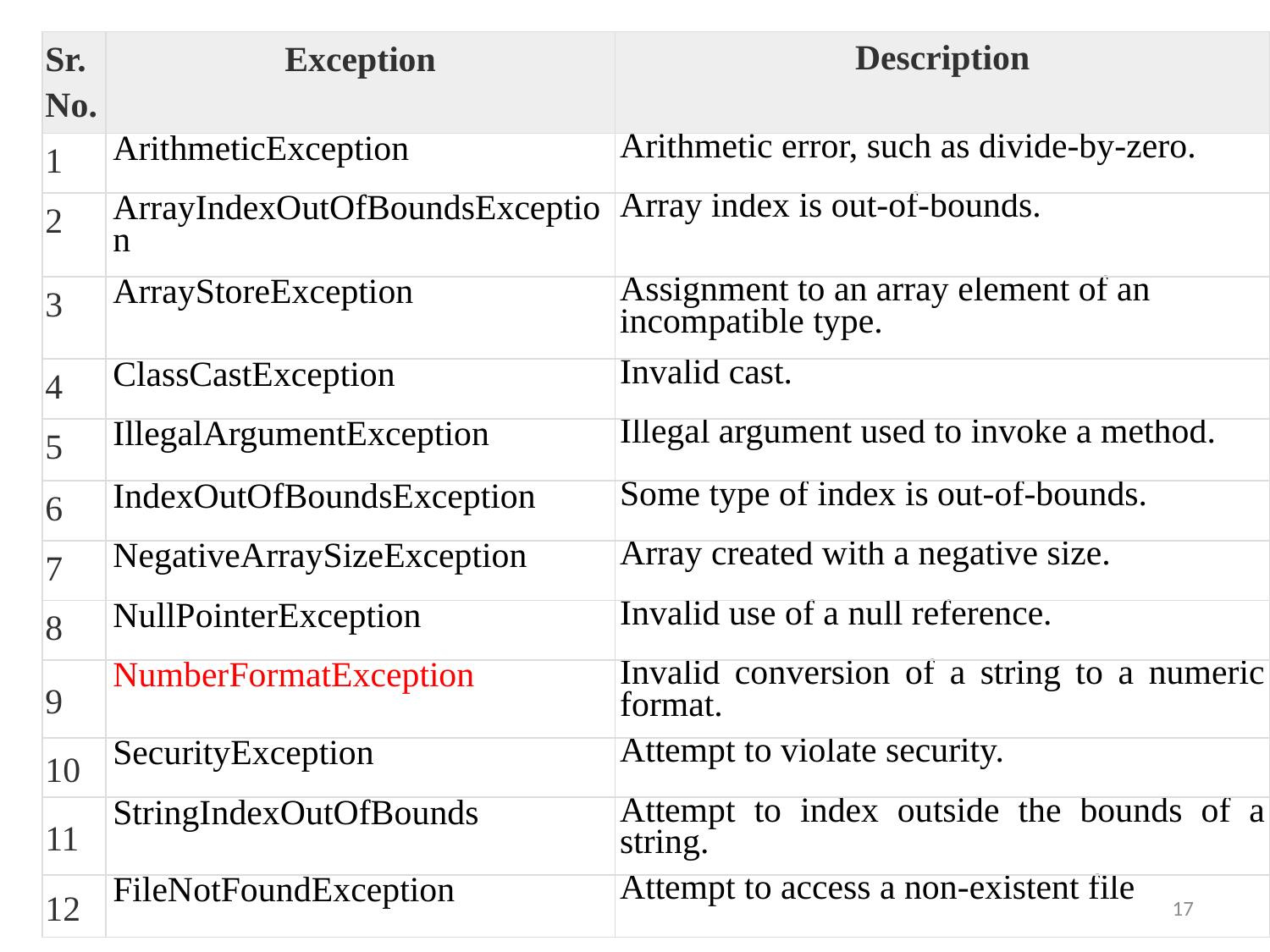

| Sr.No. | Exception | Description |
| --- | --- | --- |
| 1 | ArithmeticException | Arithmetic error, such as divide-by-zero. |
| 2 | ArrayIndexOutOfBoundsException | Array index is out-of-bounds. |
| 3 | ArrayStoreException | Assignment to an array element of an incompatible type. |
| 4 | ClassCastException | Invalid cast. |
| 5 | IllegalArgumentException | Illegal argument used to invoke a method. |
| 6 | IndexOutOfBoundsException | Some type of index is out-of-bounds. |
| 7 | NegativeArraySizeException | Array created with a negative size. |
| 8 | NullPointerException | Invalid use of a null reference. |
| 9 | NumberFormatException | Invalid conversion of a string to a numeric format. |
| 10 | SecurityException | Attempt to violate security. |
| 11 | StringIndexOutOfBounds | Attempt to index outside the bounds of a string. |
| 12 | FileNotFoundException | Attempt to access a non-existent file |
| Sr.No. | Exception | Description |
| --- | --- | --- |
| 1 | ArithmeticException | Arithmetic error, such as divide-by-zero. |
| 2 | ArrayIndexOutOfBoundsException | Array index is out-of-bounds. |
| 3 | ArrayStoreException | Assignment to an array element of an incompatible type. |
| 4 | ClassCastException | Invalid cast. |
| 5 | IllegalArgumentException | Illegal argument used to invoke a method. |
| 6 | IndexOutOfBoundsException | Some type of index is out-of-bounds. |
| 7 | NegativeArraySizeException | Array created with a negative size. |
| 8 | NullPointerException | Invalid use of a null reference. |
| 9 | NumberFormatException | Invalid conversion of a string to a numeric format. |
| 10 | SecurityException | Attempt to violate security. |
| 11 | StringIndexOutOfBounds | Attempt to index outside the bounds of a string. |
| 12 | FileNotFoundException | Attempt to access a non-existent file |
17